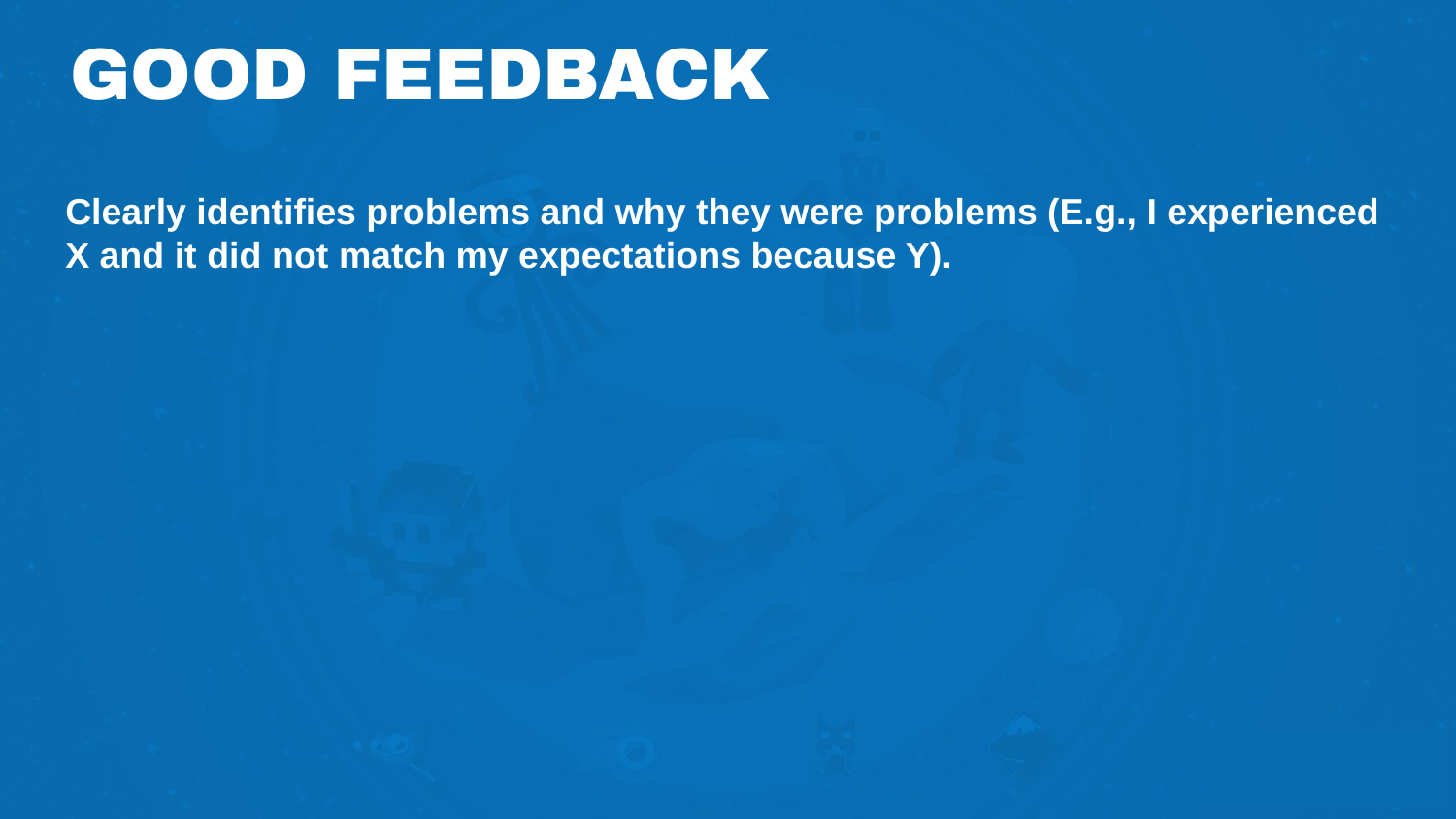

# GOOD FEEDBACK
Clearly identifies problems and why they were problems (E.g., I experienced X and it did not match my expectations because Y).